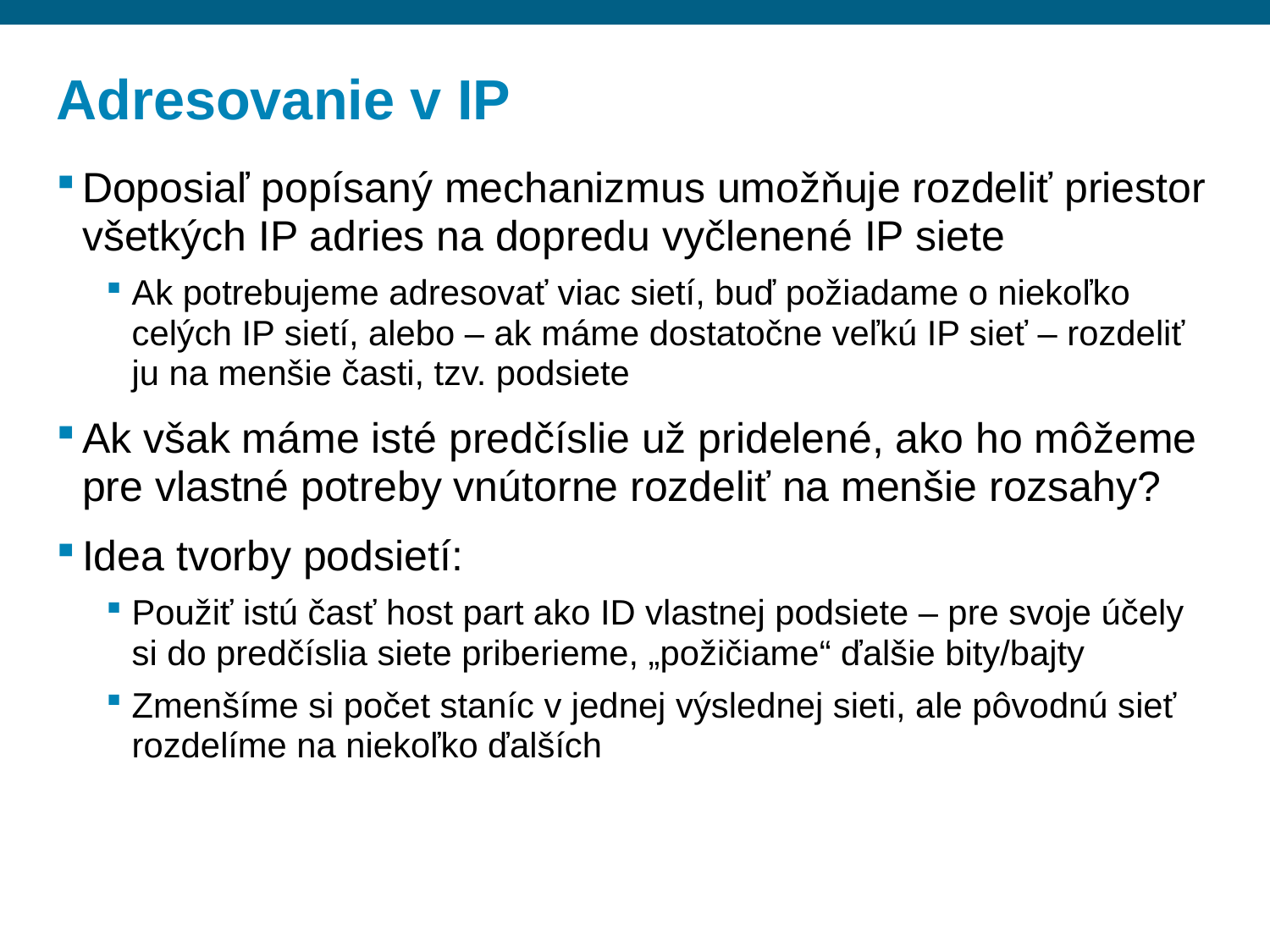

# Adresovanie v IP
Doposiaľ popísaný mechanizmus umožňuje rozdeliť priestor všetkých IP adries na dopredu vyčlenené IP siete
Ak potrebujeme adresovať viac sietí, buď požiadame o niekoľko celých IP sietí, alebo – ak máme dostatočne veľkú IP sieť – rozdeliť ju na menšie časti, tzv. podsiete
Ak však máme isté predčíslie už pridelené, ako ho môžeme pre vlastné potreby vnútorne rozdeliť na menšie rozsahy?
Idea tvorby podsietí:
Použiť istú časť host part ako ID vlastnej podsiete – pre svoje účely si do predčíslia siete priberieme, „požičiame“ ďalšie bity/bajty
Zmenšíme si počet staníc v jednej výslednej sieti, ale pôvodnú sieť rozdelíme na niekoľko ďalších